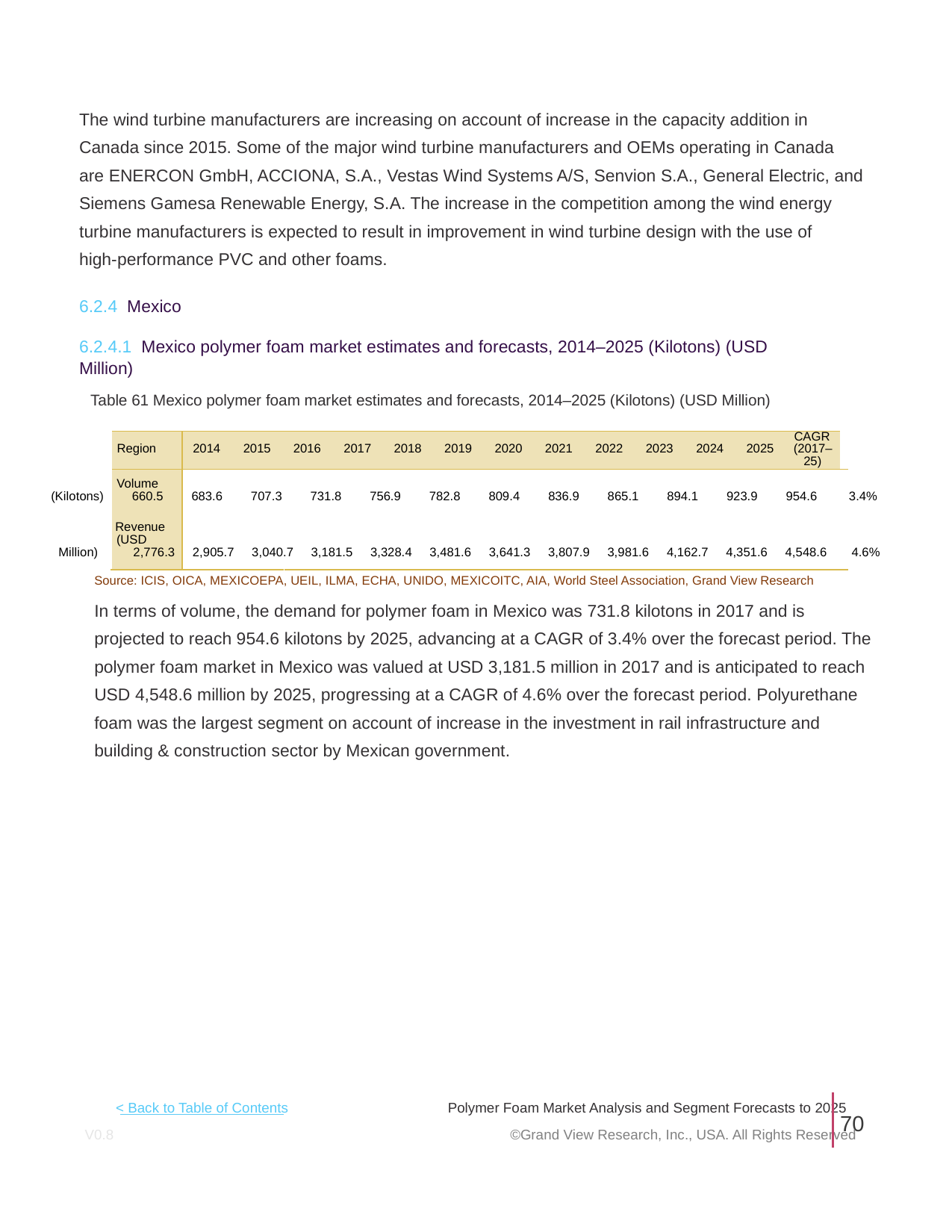

The wind turbine manufacturers are increasing on account of increase in the capacity addition in
Canada since 2015. Some of the major wind turbine manufacturers and OEMs operating in Canada
are ENERCON GmbH, ACCIONA, S.A., Vestas Wind Systems A/S, Senvion S.A., General Electric, and
Siemens Gamesa Renewable Energy, S.A. The increase in the competition among the wind energy
turbine manufacturers is expected to result in improvement in wind turbine design with the use of
high-performance PVC and other foams.
6.2.4  Mexico
6.2.4.1  Mexico polymer foam market estimates and forecasts, 2014–2025 (Kilotons) (USD
Million)
Table 61 Mexico polymer foam market estimates and forecasts, 2014–2025 (Kilotons) (USD Million)

CAGR

Region
2014
2015
2016
2017
2018
2019
2020
2021
2022
2023
2024
2025
(2017–

25)

Volume
(Kilotons)        660.5        683.6        707.3        731.8        756.9        782.8        809.4        836.9        865.1        894.1        923.9        954.6         3.4%

Revenue
(USD

Million)          2,776.3     2,905.7     3,040.7     3,181.5     3,328.4     3,481.6     3,641.3     3,807.9     3,981.6     4,162.7     4,351.6     4,548.6       4.6%

Source: ICIS, OICA, MEXICOEPA, UEIL, ILMA, ECHA, UNIDO, MEXICOITC, AIA, World Steel Association, Grand View Research
In terms of volume, the demand for polymer foam in Mexico was 731.8 kilotons in 2017 and is
projected to reach 954.6 kilotons by 2025, advancing at a CAGR of 3.4% over the forecast period. The
polymer foam market in Mexico was valued at USD 3,181.5 million in 2017 and is anticipated to reach
USD 4,548.6 million by 2025, progressing at a CAGR of 4.6% over the forecast period. Polyurethane
foam was the largest segment on account of increase in the investment in rail infrastructure and
building & construction sector by Mexican government.

< Back to Table of Contents
Polymer Foam Market Analysis and Segment Forecasts to 2025
70

V0.8                                                                                                     ©Grand View Research, Inc., USA. All Rights Reserved